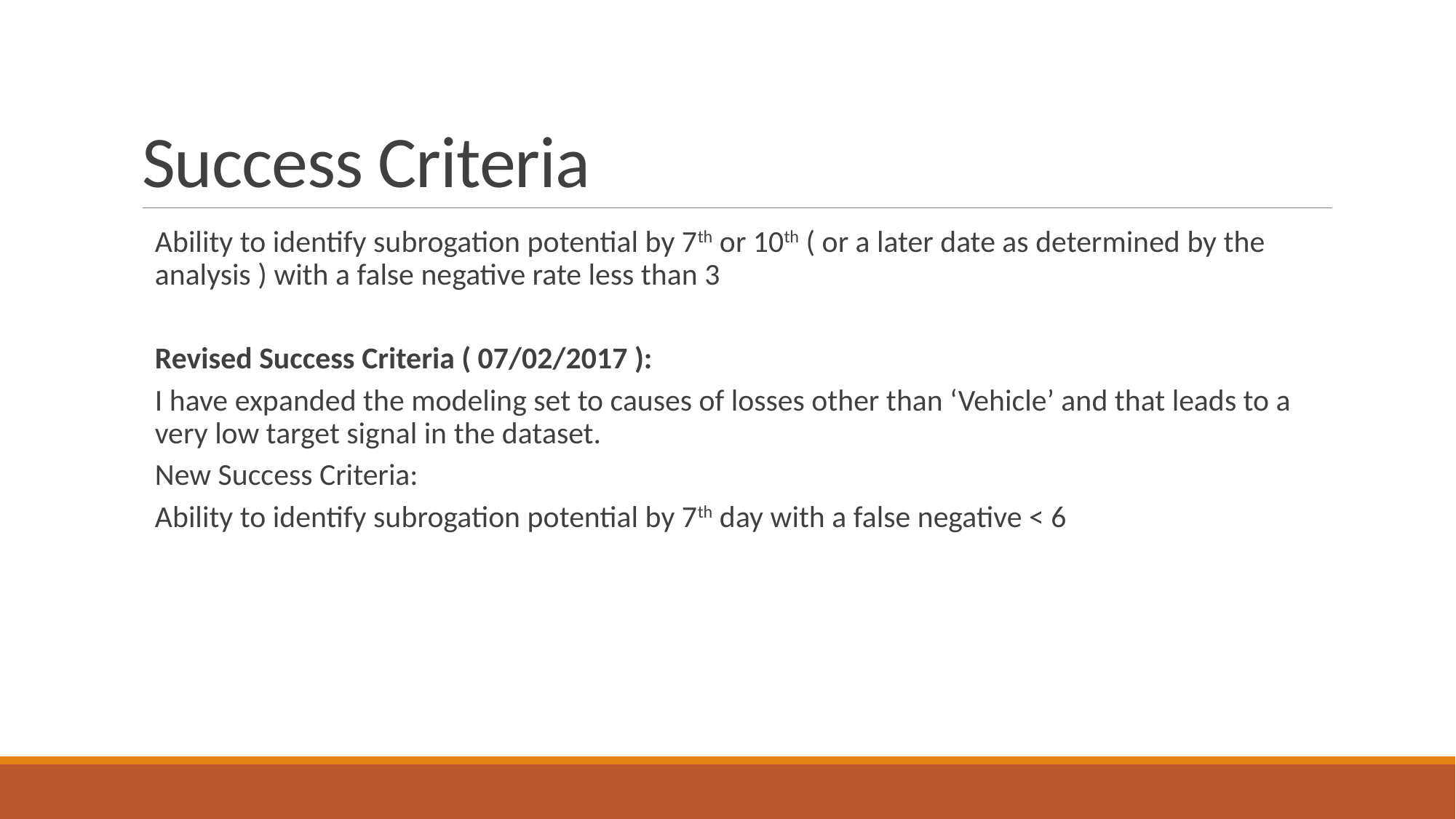

# Success Criteria
Ability to identify subrogation potential by 7th or 10th ( or a later date as determined by the analysis ) with a false negative rate less than 3

Revised Success Criteria ( 07/02/2017 ):
I have expanded the modeling set to causes of losses other than ‘Vehicle’ and that leads to a very low target signal in the dataset.
New Success Criteria:
Ability to identify subrogation potential by 7th day with a false negative < 6